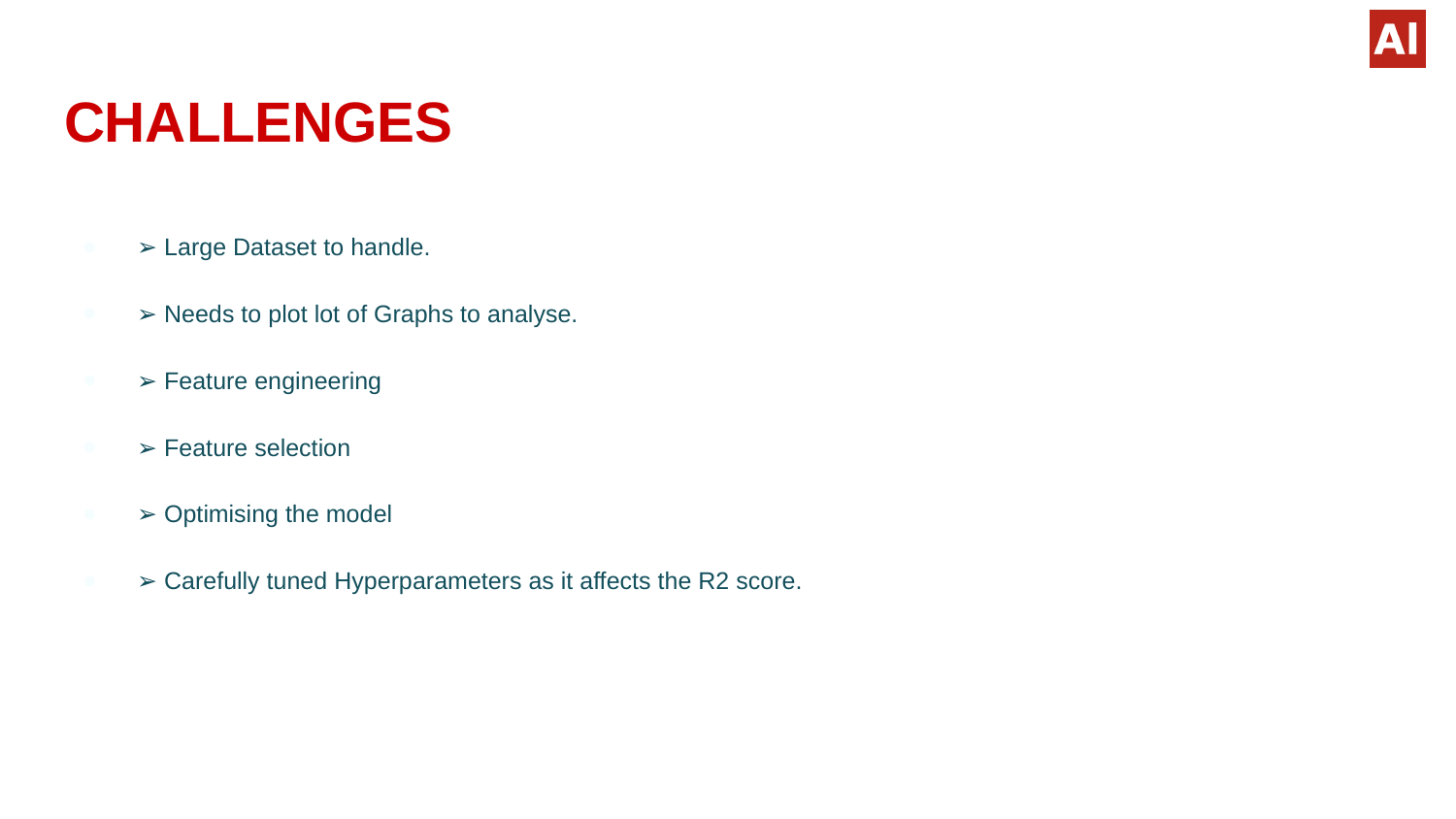

# CHALLENGES

➢ Large Dataset to handle.

➢ Needs to plot lot of Graphs to analyse.

➢ Feature engineering

➢ Feature selection

➢ Optimising the model

➢ Carefully tuned Hyperparameters as it affects the R2 score.